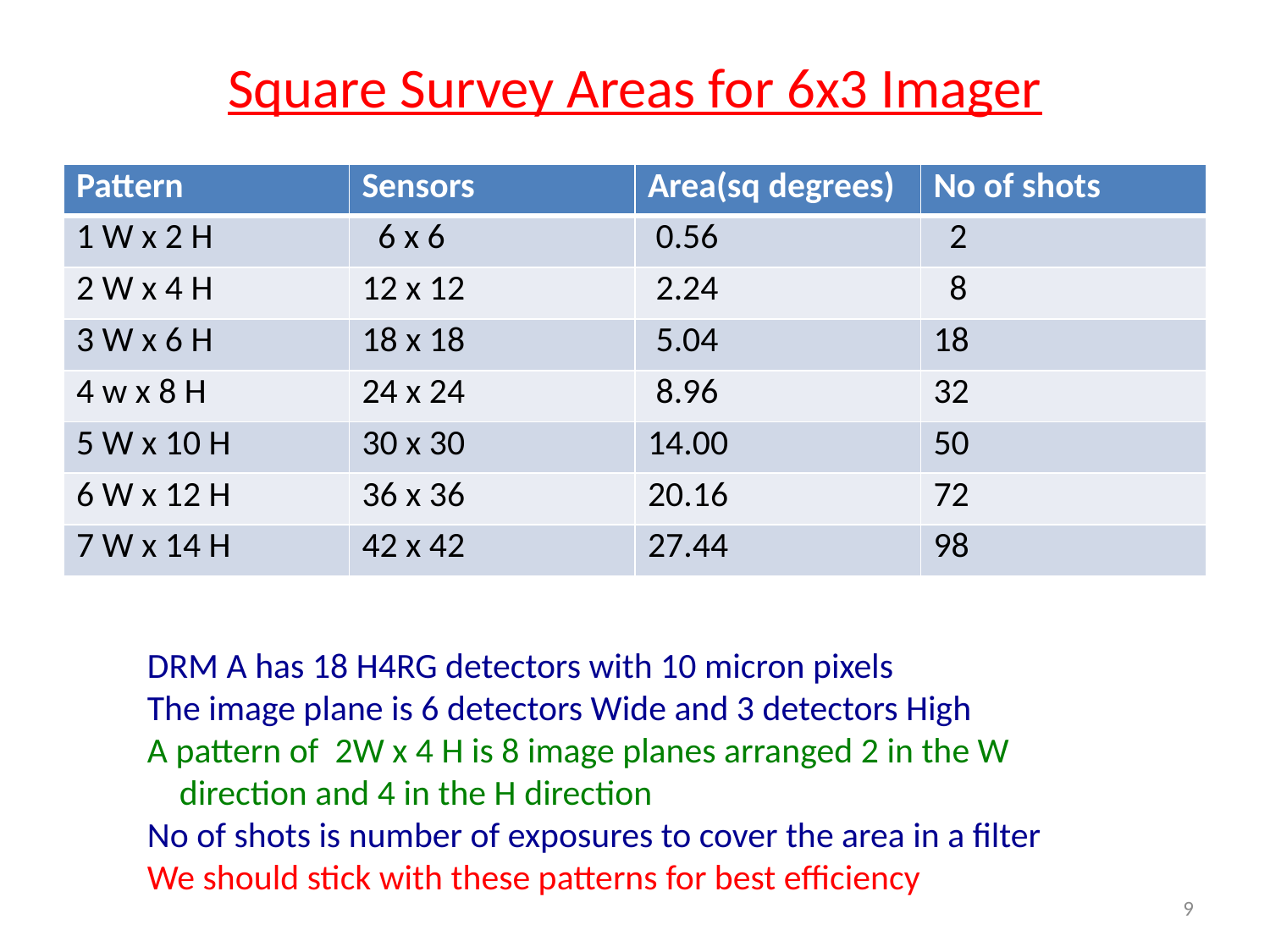

# Square Survey Areas for 6x3 Imager
| Pattern | Sensors | Area(sq degrees) | No of shots |
| --- | --- | --- | --- |
| 1 W x 2 H | 6 x 6 | 0.56 | 2 |
| 2 W x 4 H | 12 x 12 | 2.24 | 8 |
| 3 W x 6 H | 18 x 18 | 5.04 | 18 |
| 4 w x 8 H | 24 x 24 | 8.96 | 32 |
| 5 W x 10 H | 30 x 30 | 14.00 | 50 |
| 6 W x 12 H | 36 x 36 | 20.16 | 72 |
| 7 W x 14 H | 42 x 42 | 27.44 | 98 |
DRM A has 18 H4RG detectors with 10 micron pixels
The image plane is 6 detectors Wide and 3 detectors High
A pattern of  2W x 4 H is 8 image planes arranged 2 in the W
    direction and 4 in the H direction
No of shots is number of exposures to cover the area in a filter
We should stick with these patterns for best efficiency
9